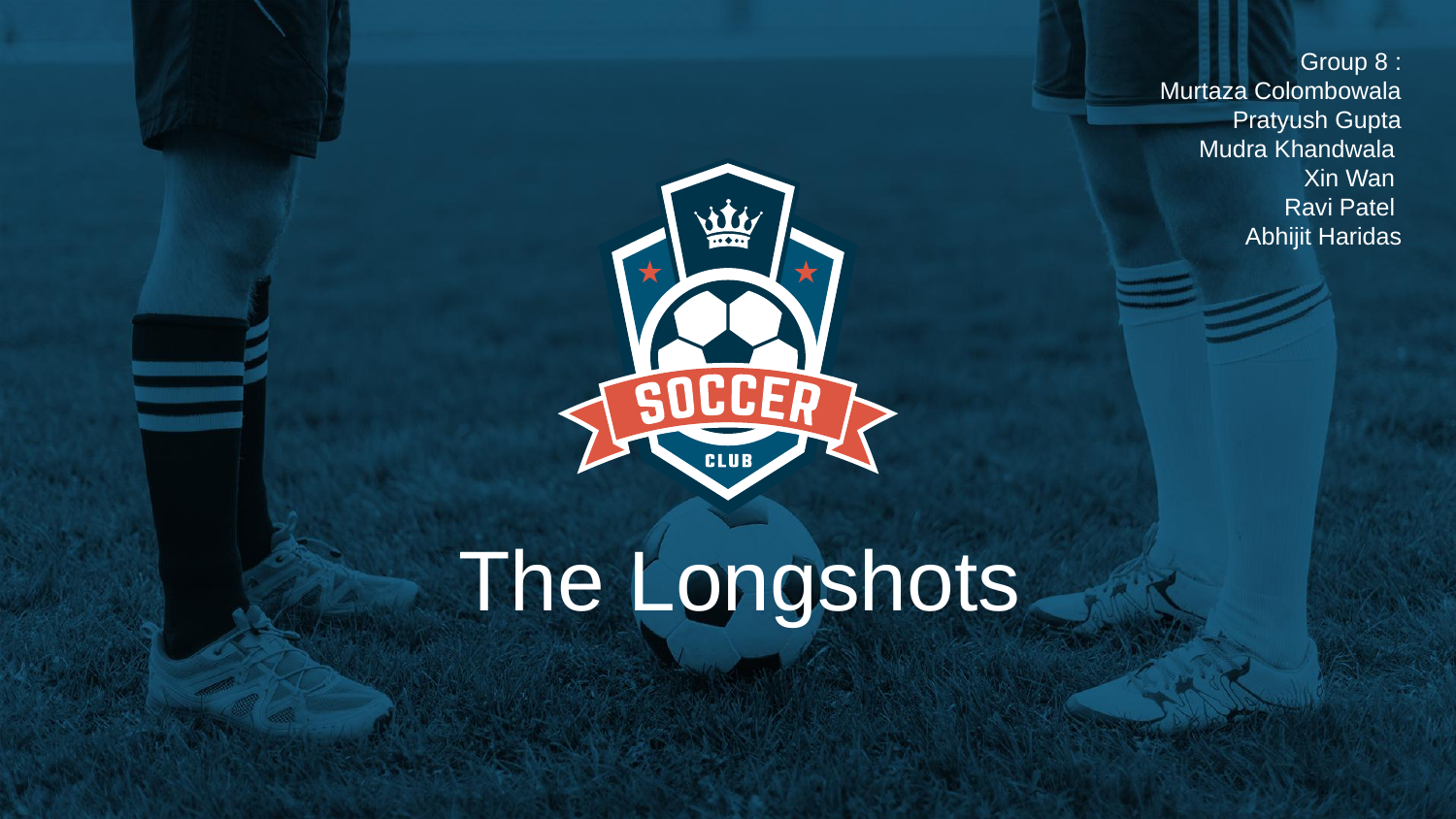

Group 8 :
Murtaza Colombowala
Pratyush Gupta
Mudra Khandwala
Xin Wan
Ravi Patel
Abhijit Haridas

# The Longshots